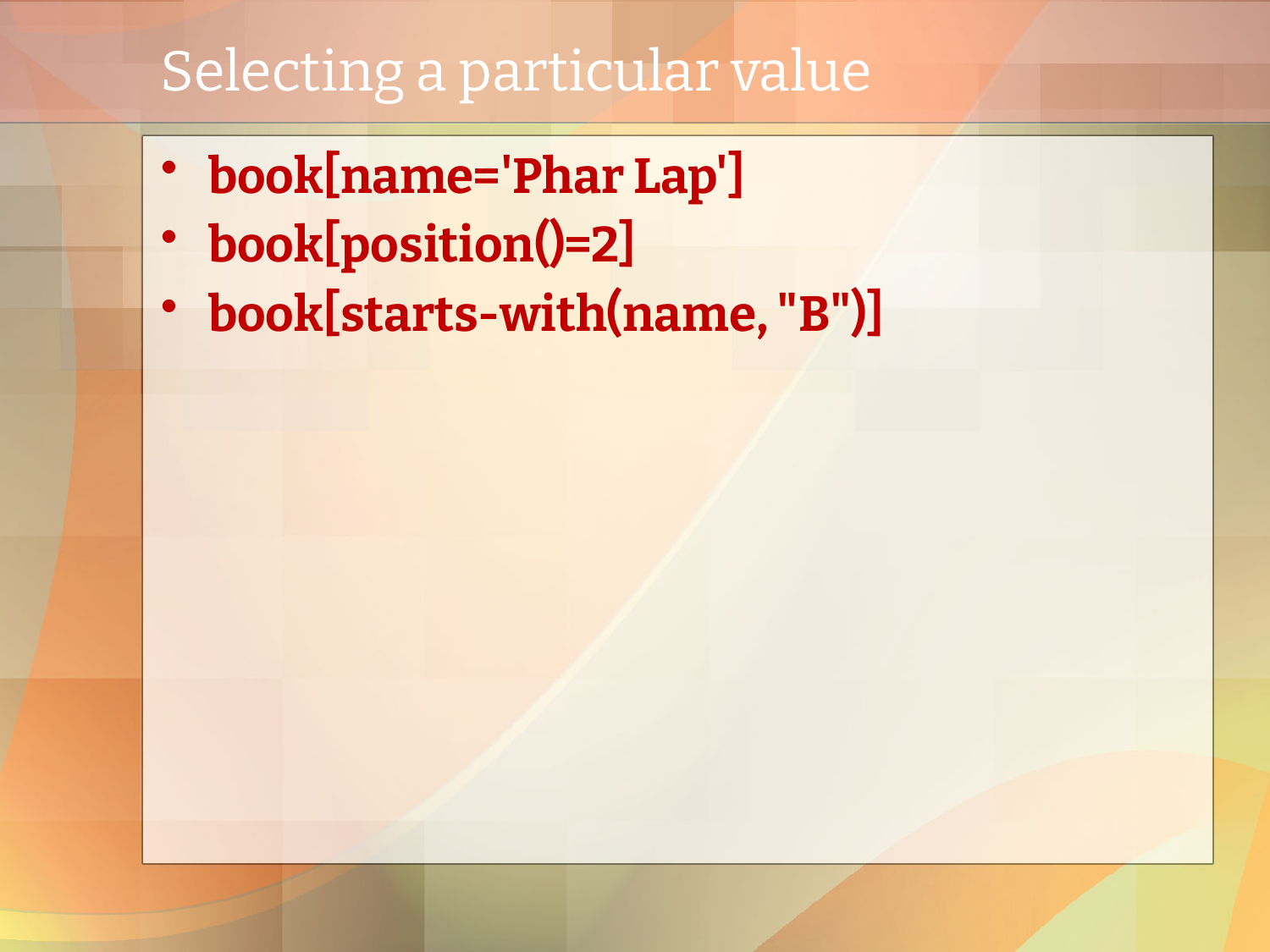

# Selecting a particular value
book[name='Phar Lap']
book[position()=2]
book[starts-with(name, "B")]